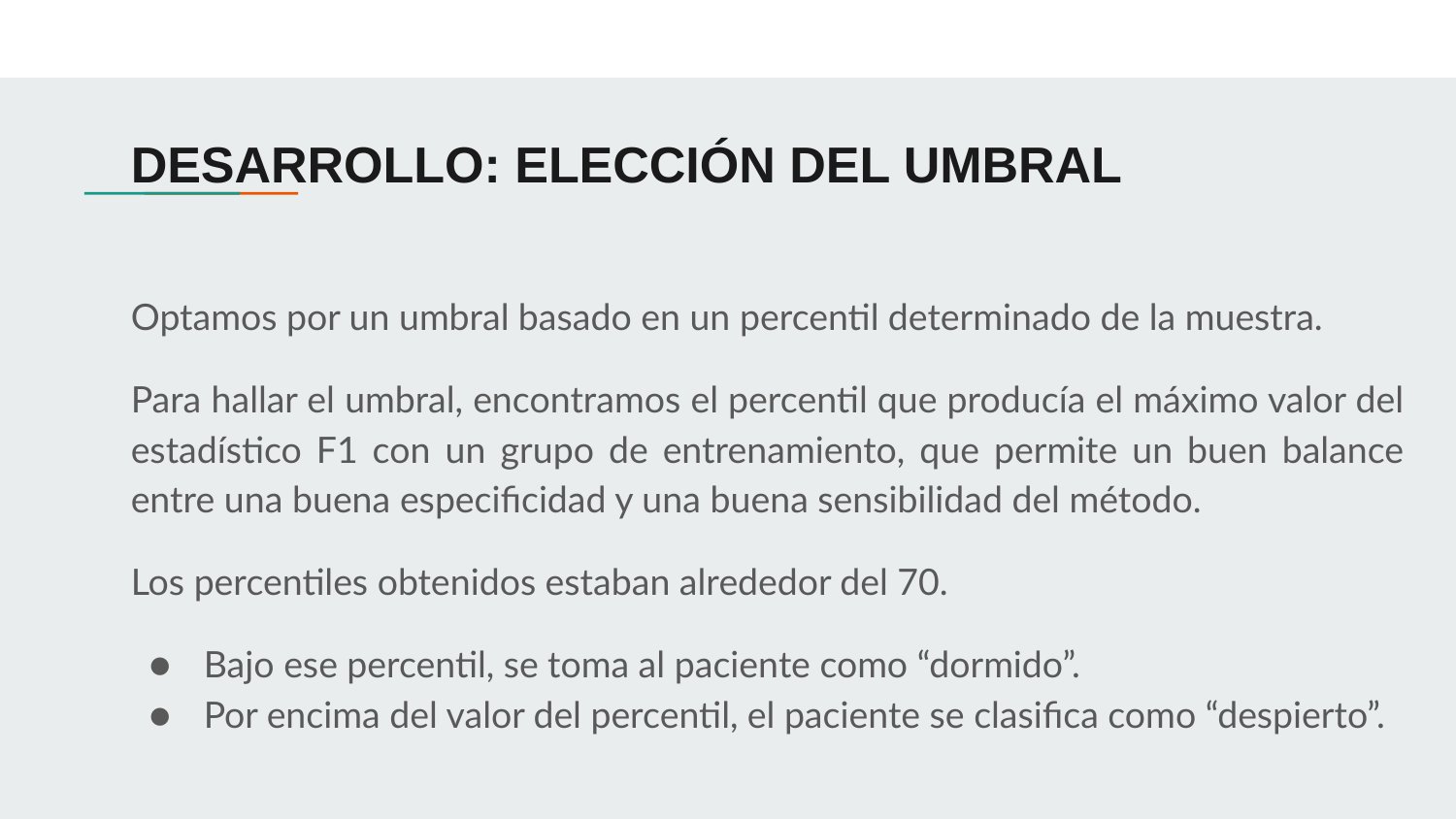

# DESARROLLO: ELECCIÓN DEL UMBRAL
Optamos por un umbral basado en un percentil determinado de la muestra.
Para hallar el umbral, encontramos el percentil que producía el máximo valor del estadístico F1 con un grupo de entrenamiento, que permite un buen balance entre una buena especificidad y una buena sensibilidad del método.
Los percentiles obtenidos estaban alrededor del 70.
Bajo ese percentil, se toma al paciente como “dormido”.
Por encima del valor del percentil, el paciente se clasifica como “despierto”.